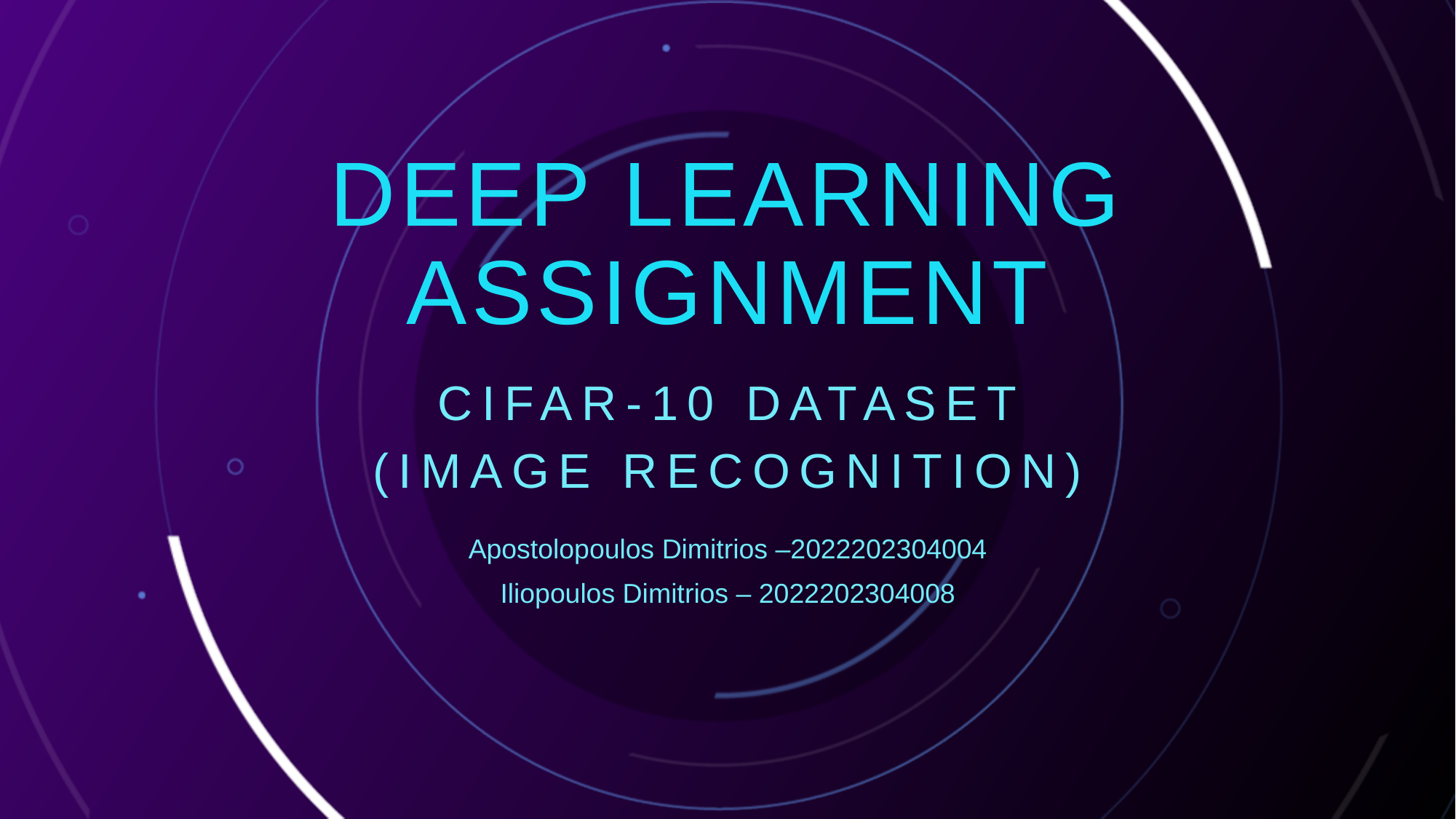

# DEEP LEARNING ASSIGNMENT
CIFAR-10 DATASET
(IMAGE RECOGNITION)
Apostolopoulos Dimitrios –2022202304004
Iliopoulos Dimitrios – 2022202304008